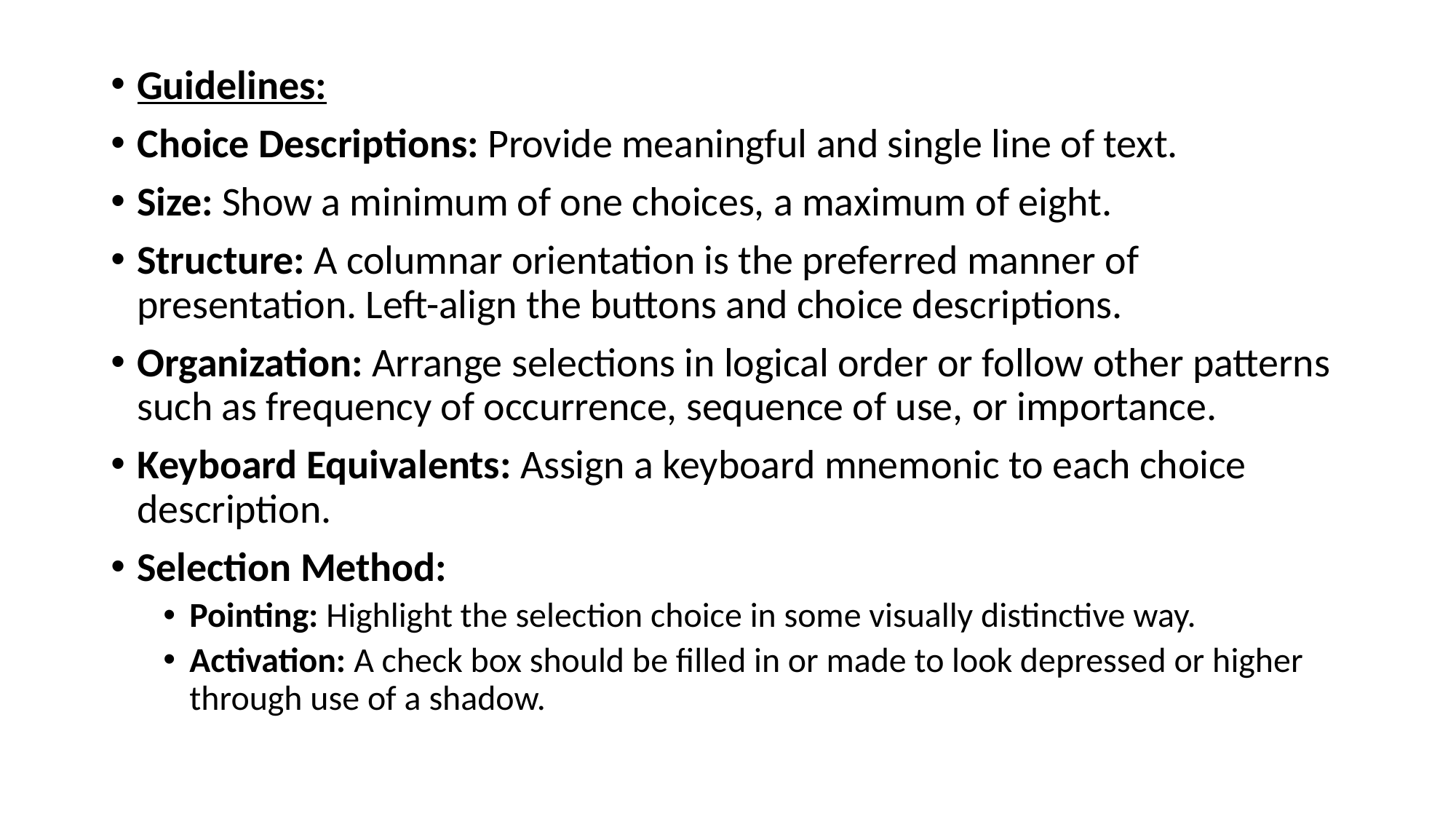

Guidelines:
Choice Descriptions: Provide meaningful and single line of text.
Size: Show a minimum of one choices, a maximum of eight.
Structure: A columnar orientation is the preferred manner of presentation. Left-align the buttons and choice descriptions.
Organization: Arrange selections in logical order or follow other patterns such as frequency of occurrence, sequence of use, or importance.
Keyboard Equivalents: Assign a keyboard mnemonic to each choice description.
Selection Method:
Pointing: Highlight the selection choice in some visually distinctive way.
Activation: A check box should be filled in or made to look depressed or higher through use of a shadow.